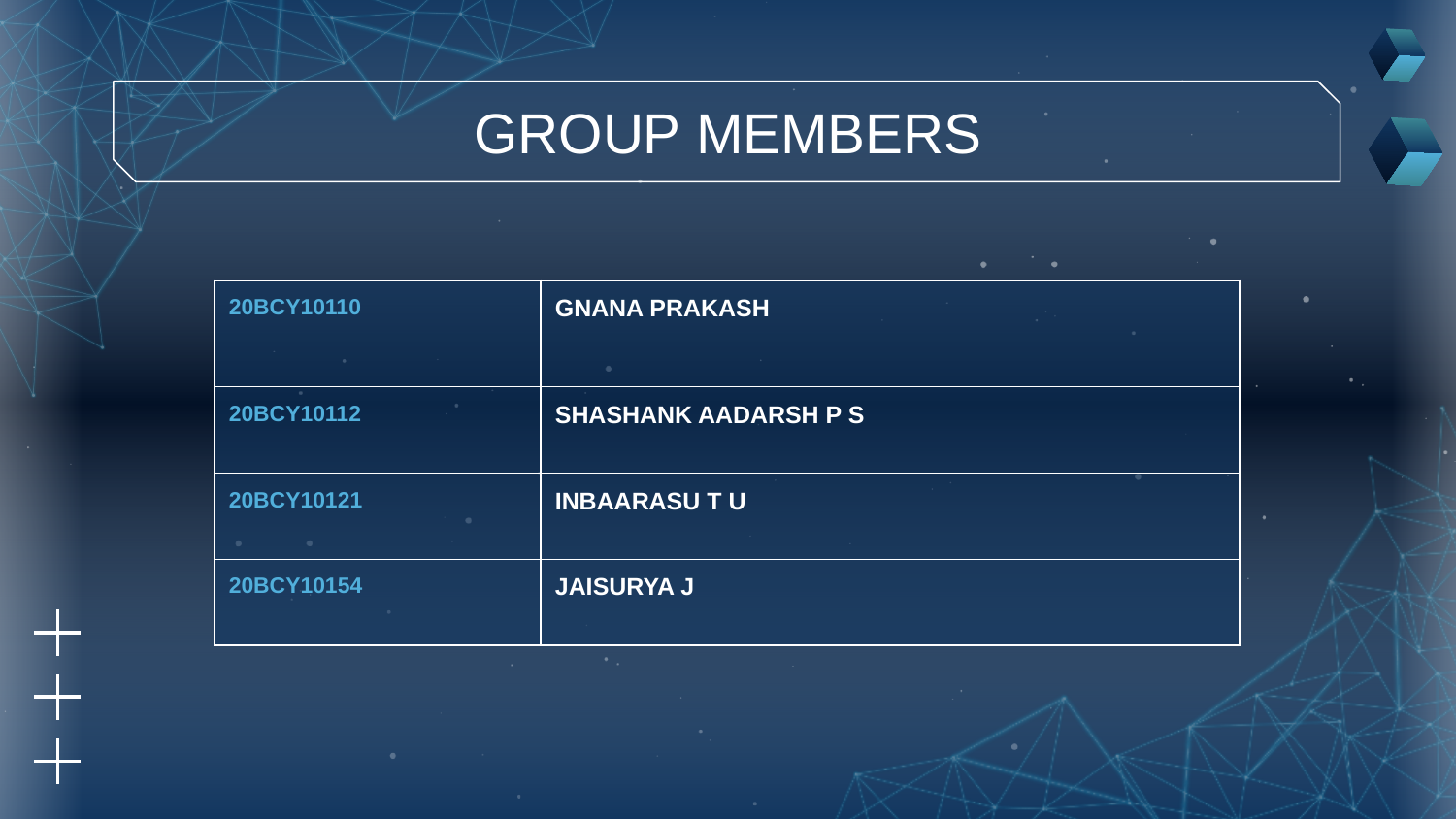

# GROUP MEMBERS

| 20BCY10110 | GNANA PRAKASH |
| --- | --- |
| 20BCY10112 | SHASHANK AADARSH P S |
| 20BCY10121 | INBAARASU T U |
| 20BCY10154 | JAISURYA J |